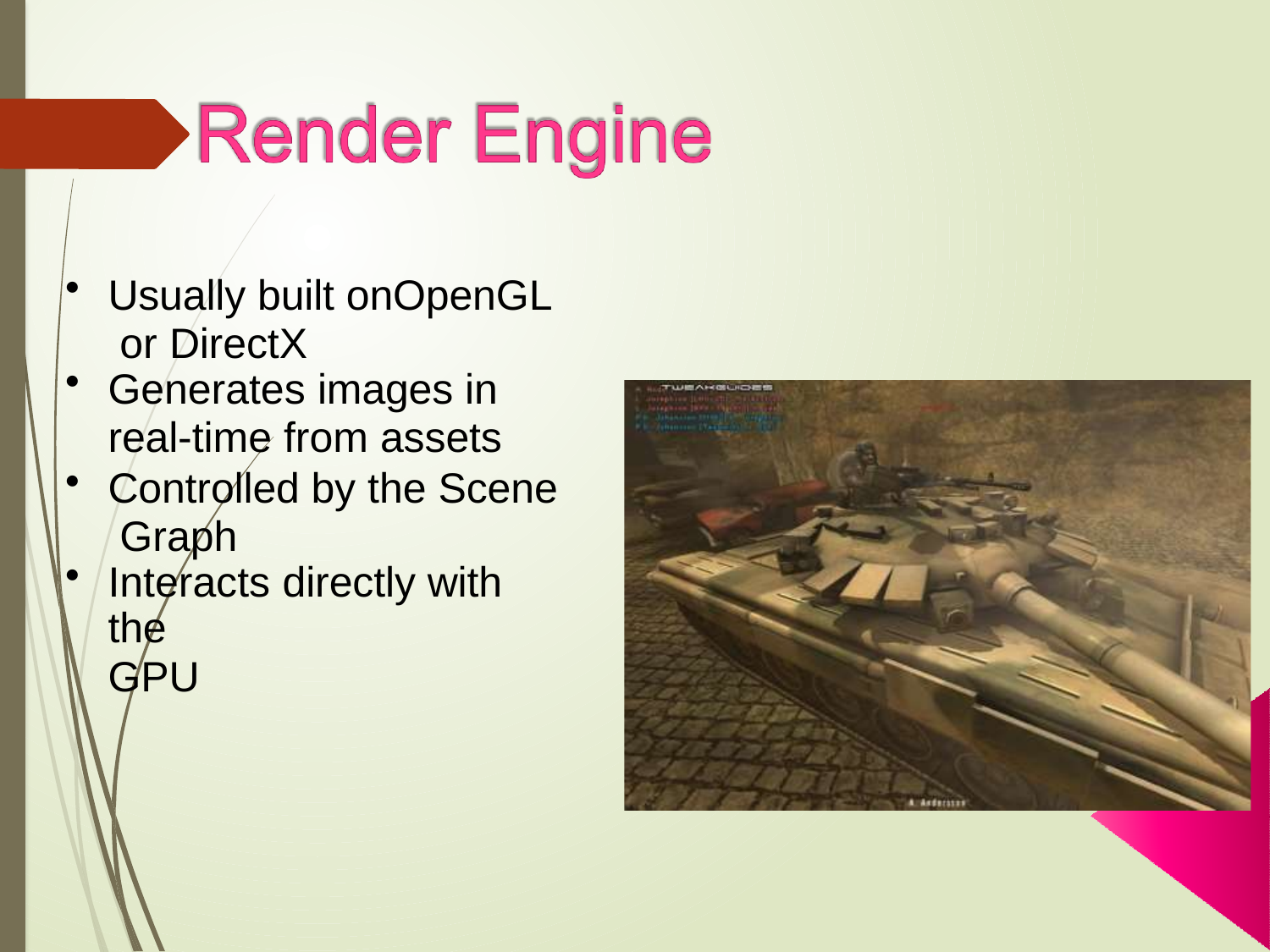

Usually built onOpenGL  or DirectX
Generates images in
real-time from assets
Controlled by the Scene  Graph
Interacts directly with the
GPU